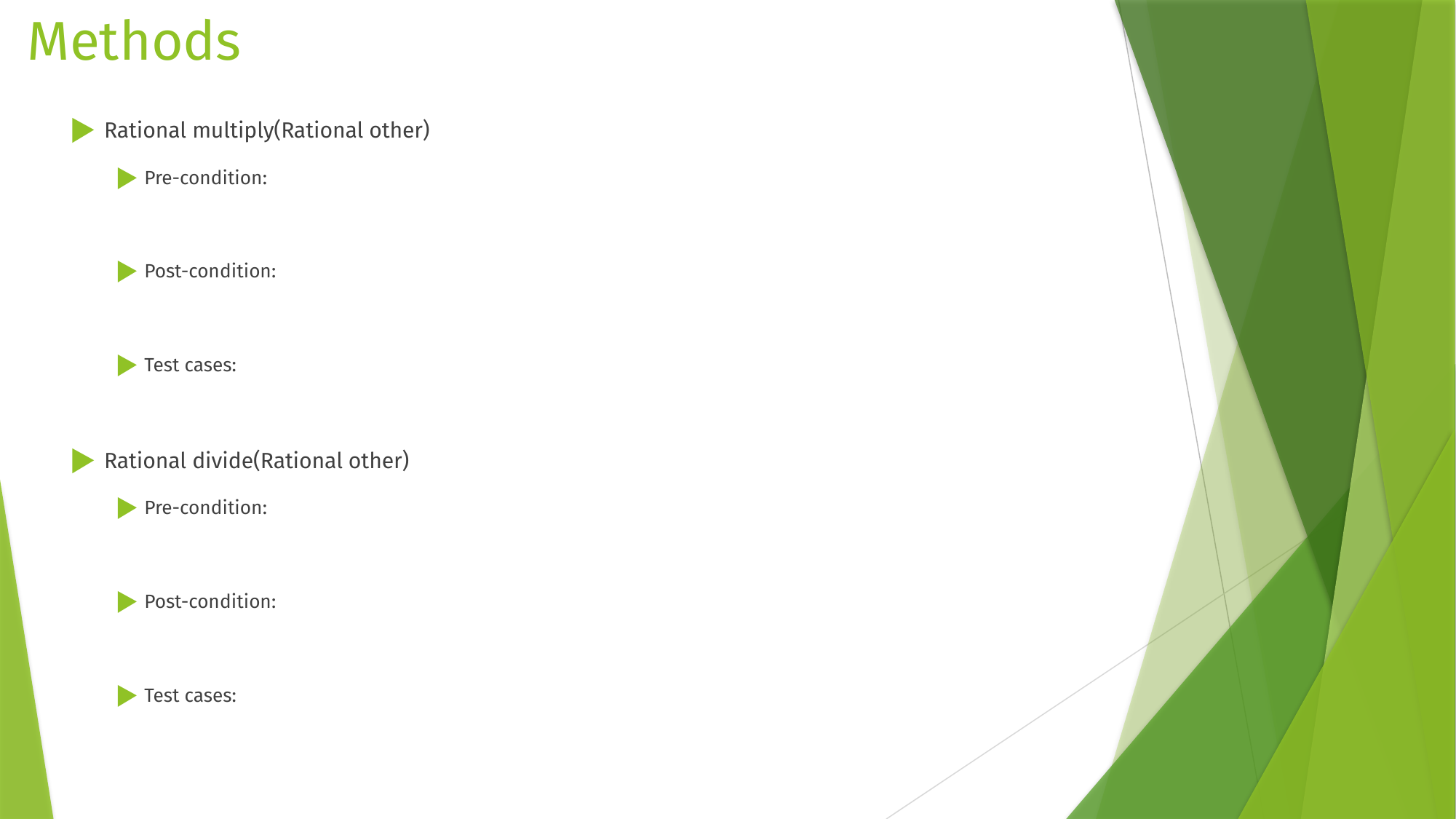

# Methods
Rational multiply(Rational other)
Pre-condition:

Post-condition:

Test cases:

Rational divide(Rational other)
Pre-condition:

Post-condition:

Test cases: